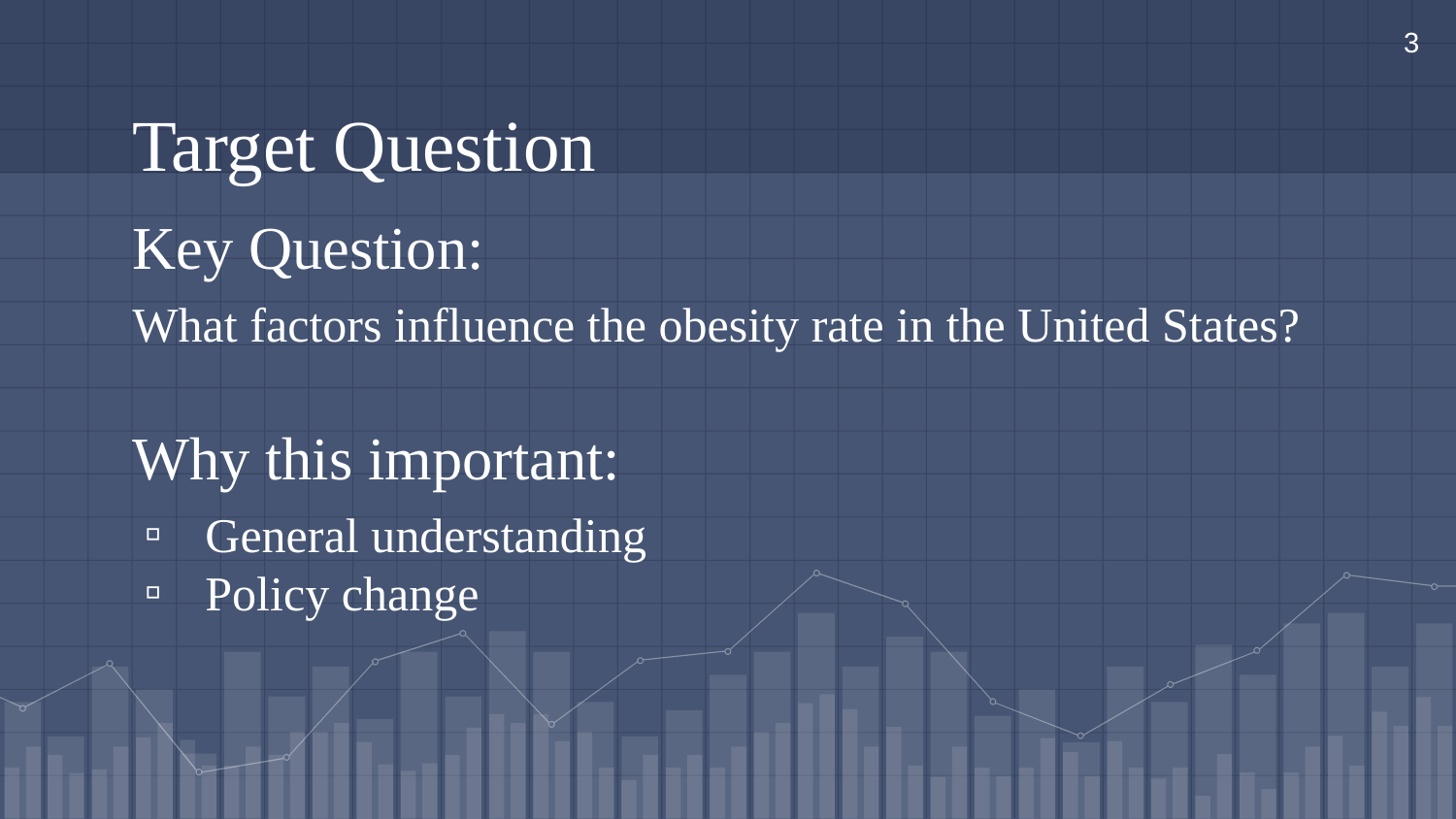

3
# Target Question
Key Question:
What factors influence the obesity rate in the United States?

Why this important:
General understanding
Policy change